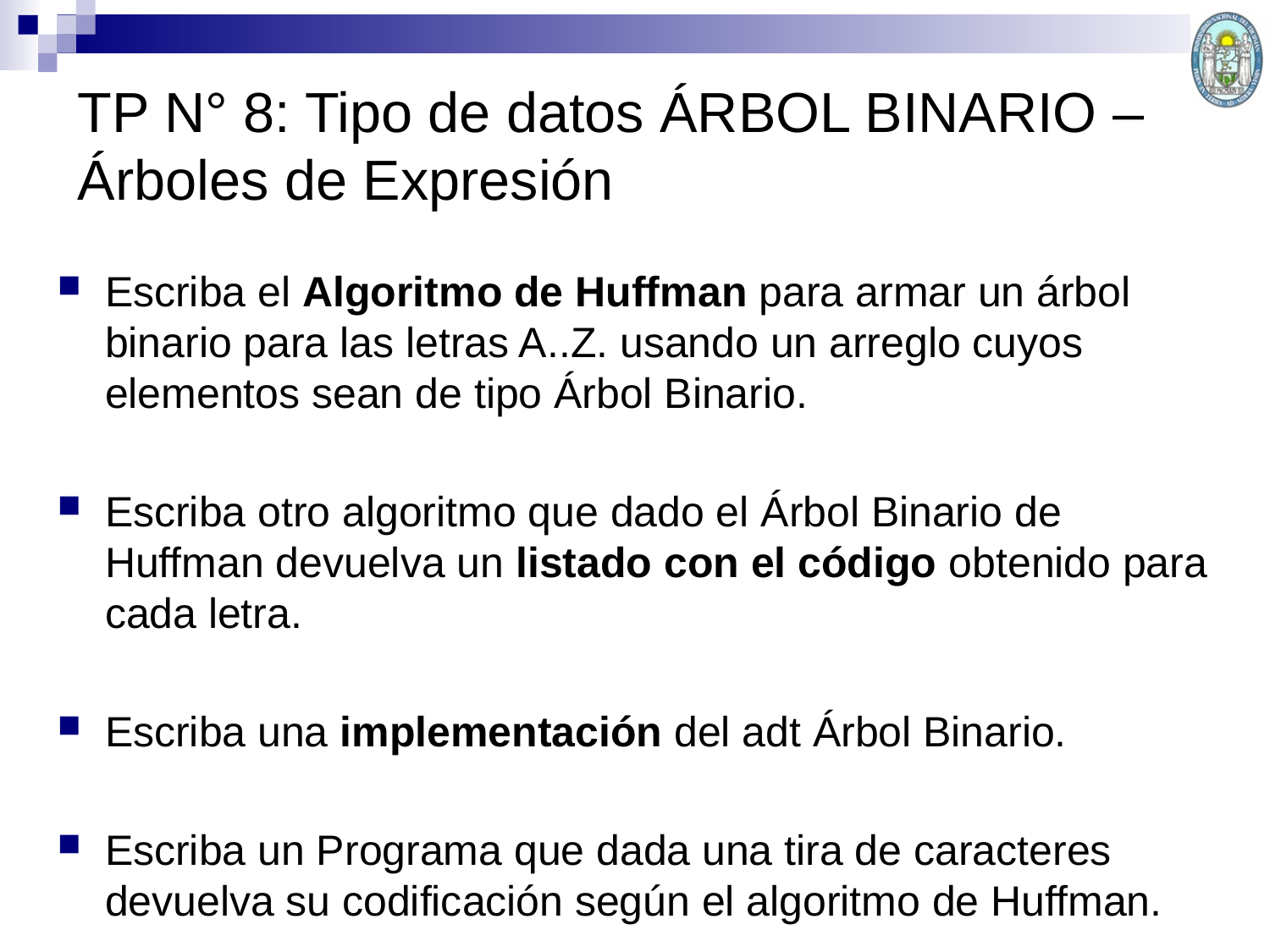

TP N° 8: Tipo de datos ÁRBOL BINARIO – Árboles de Expresión
Escriba el Algoritmo de Huffman para armar un árbol binario para las letras A..Z. usando un arreglo cuyos elementos sean de tipo Árbol Binario.

Escriba otro algoritmo que dado el Árbol Binario de Huffman devuelva un listado con el código obtenido para cada letra.

Escriba una implementación del adt Árbol Binario.

Escriba un Programa que dada una tira de caracteres devuelva su codificación según el algoritmo de Huffman.